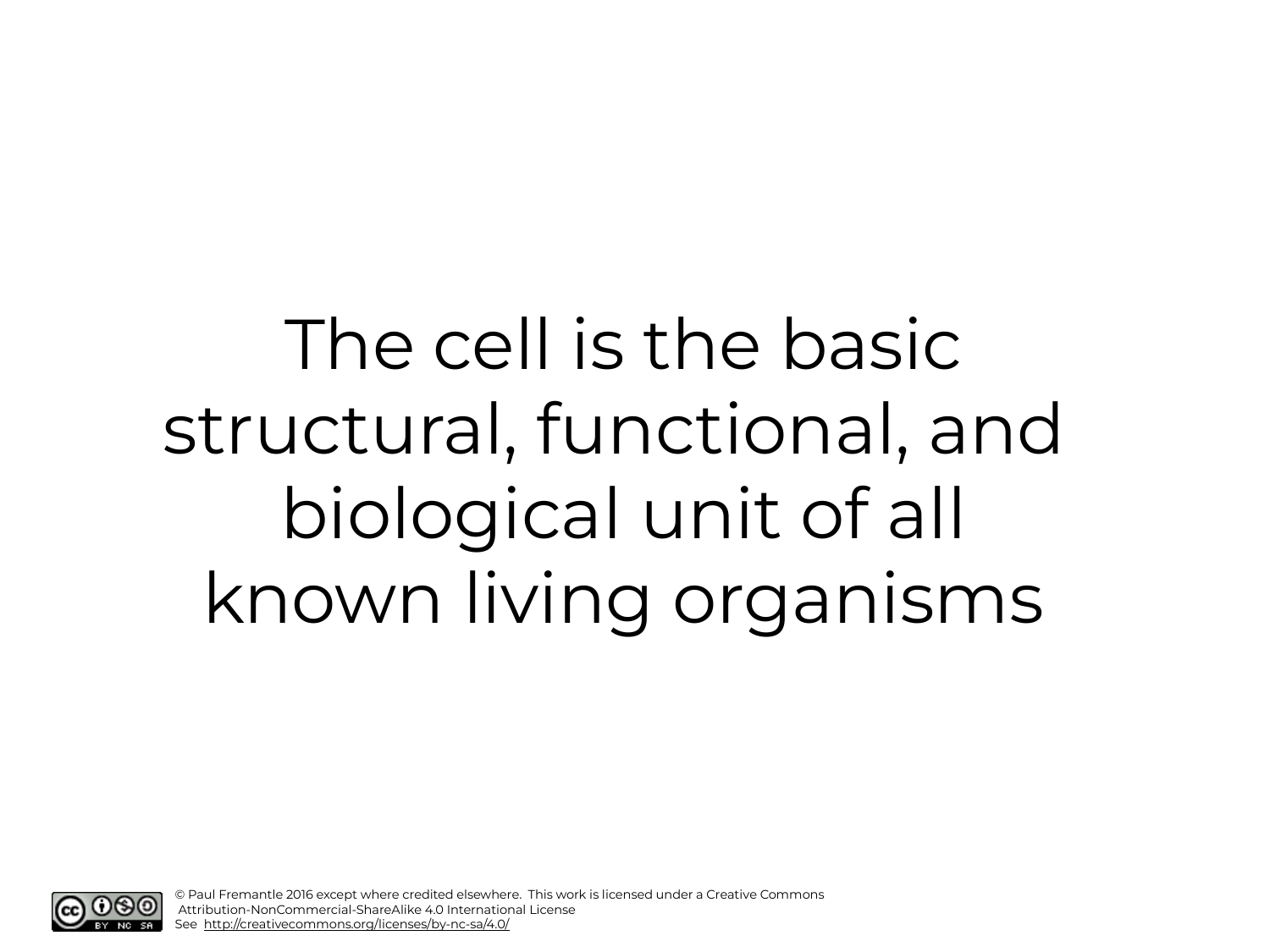

The cell is the basic structural, functional, and
biological unit of all known living organisms